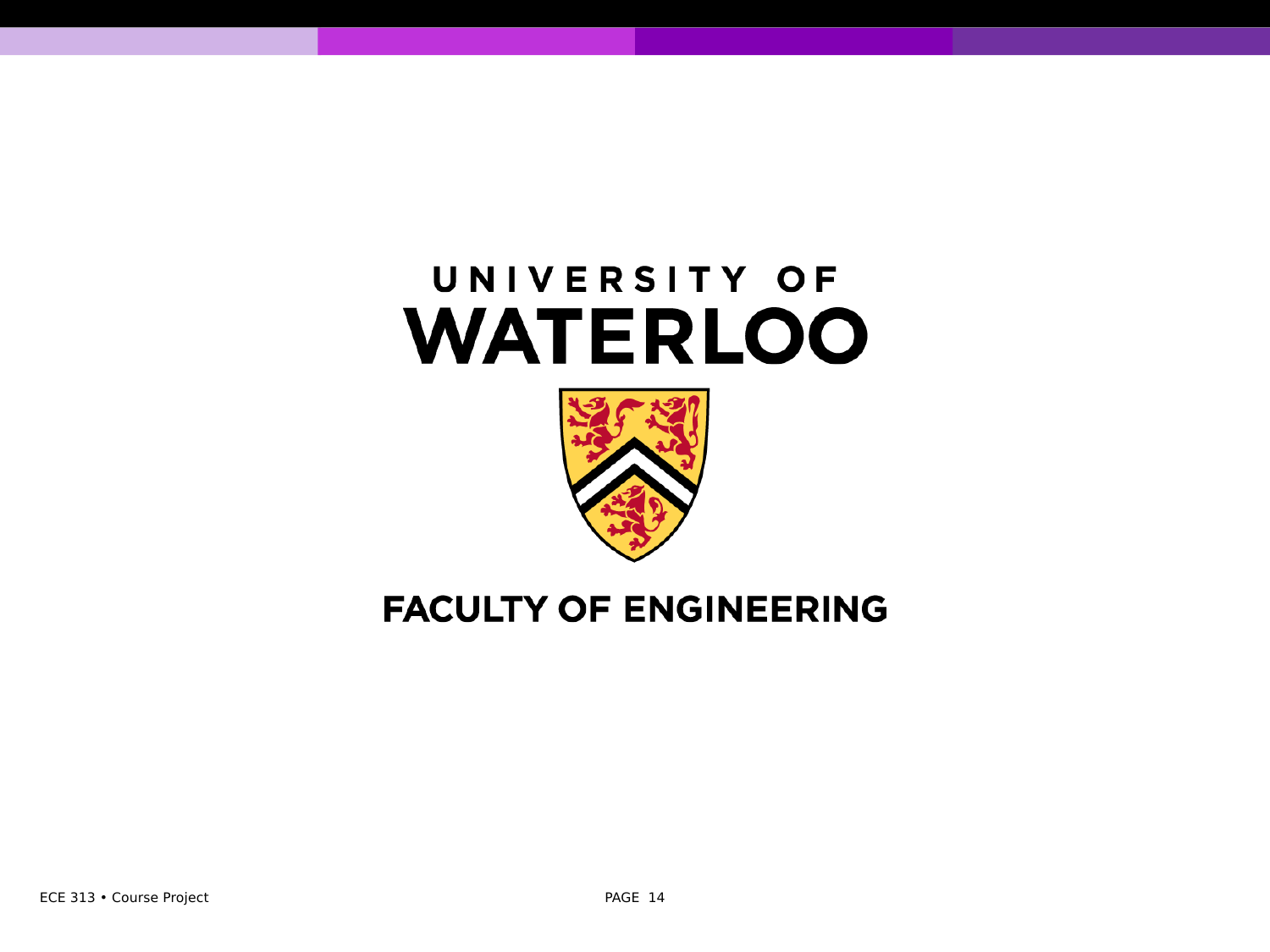

ECE 313 • Course Project
PAGE  14